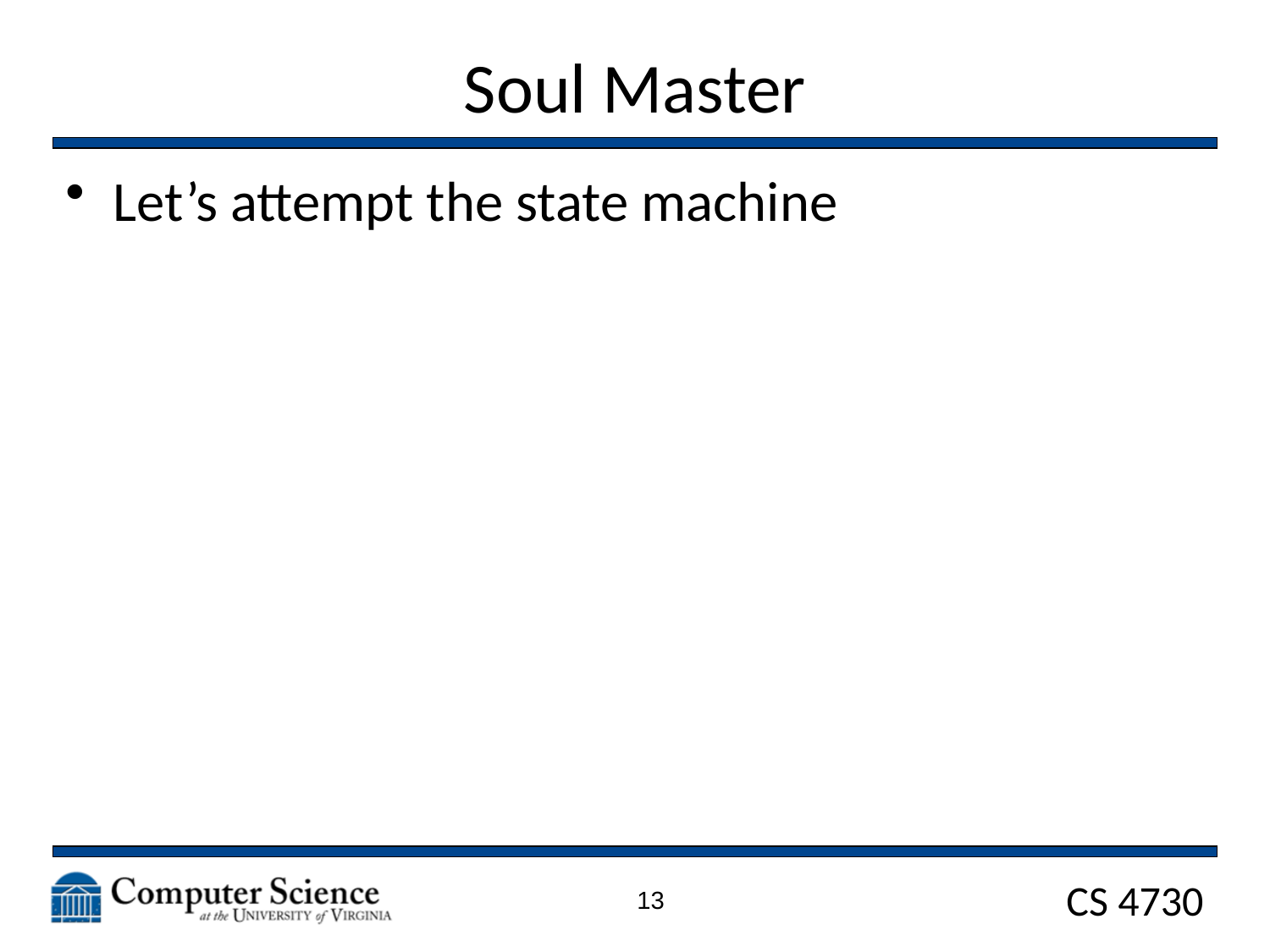

# Soul Master
Let’s attempt the state machine
13